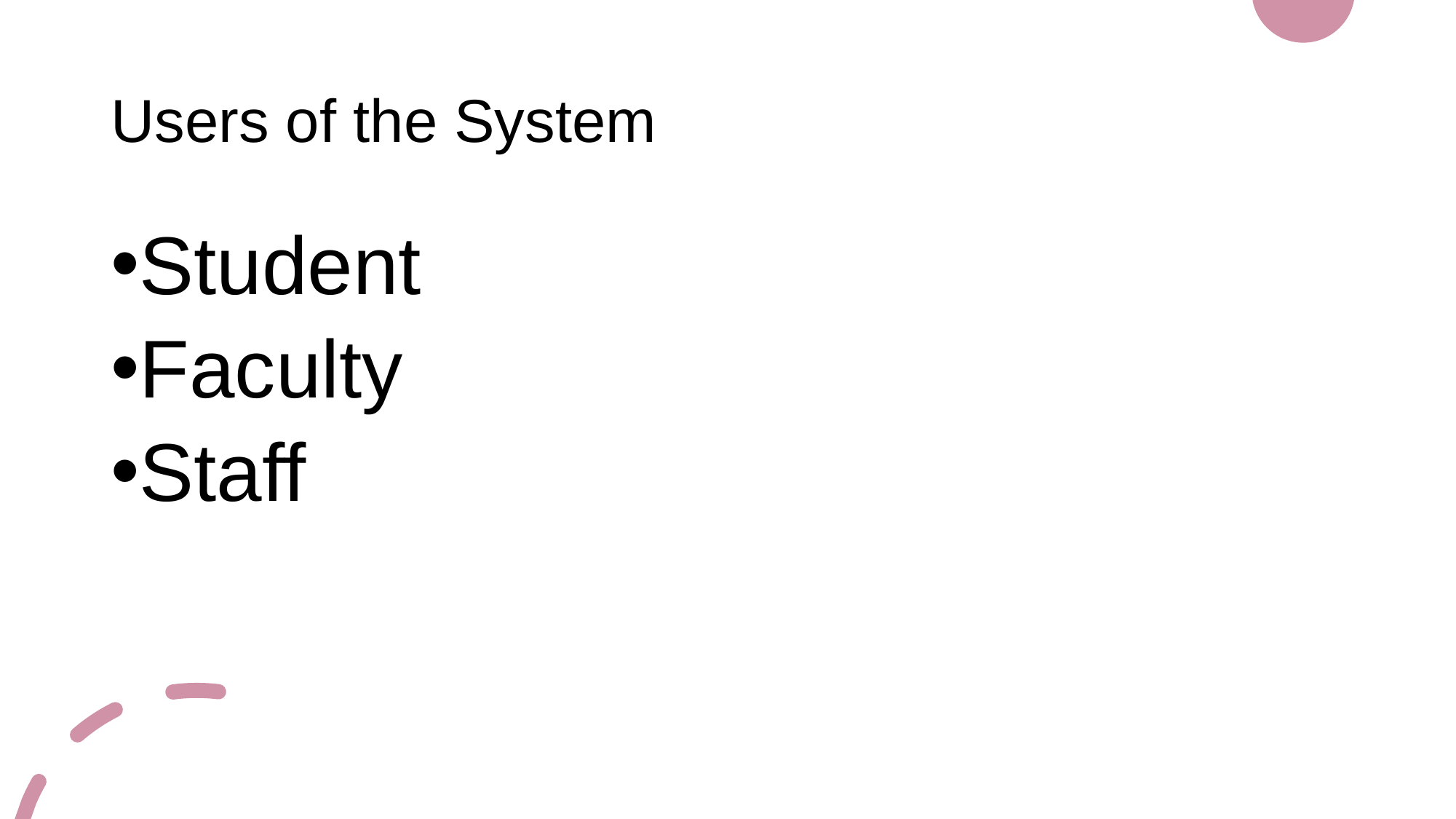

# Users of the System
Student
Faculty
Staff